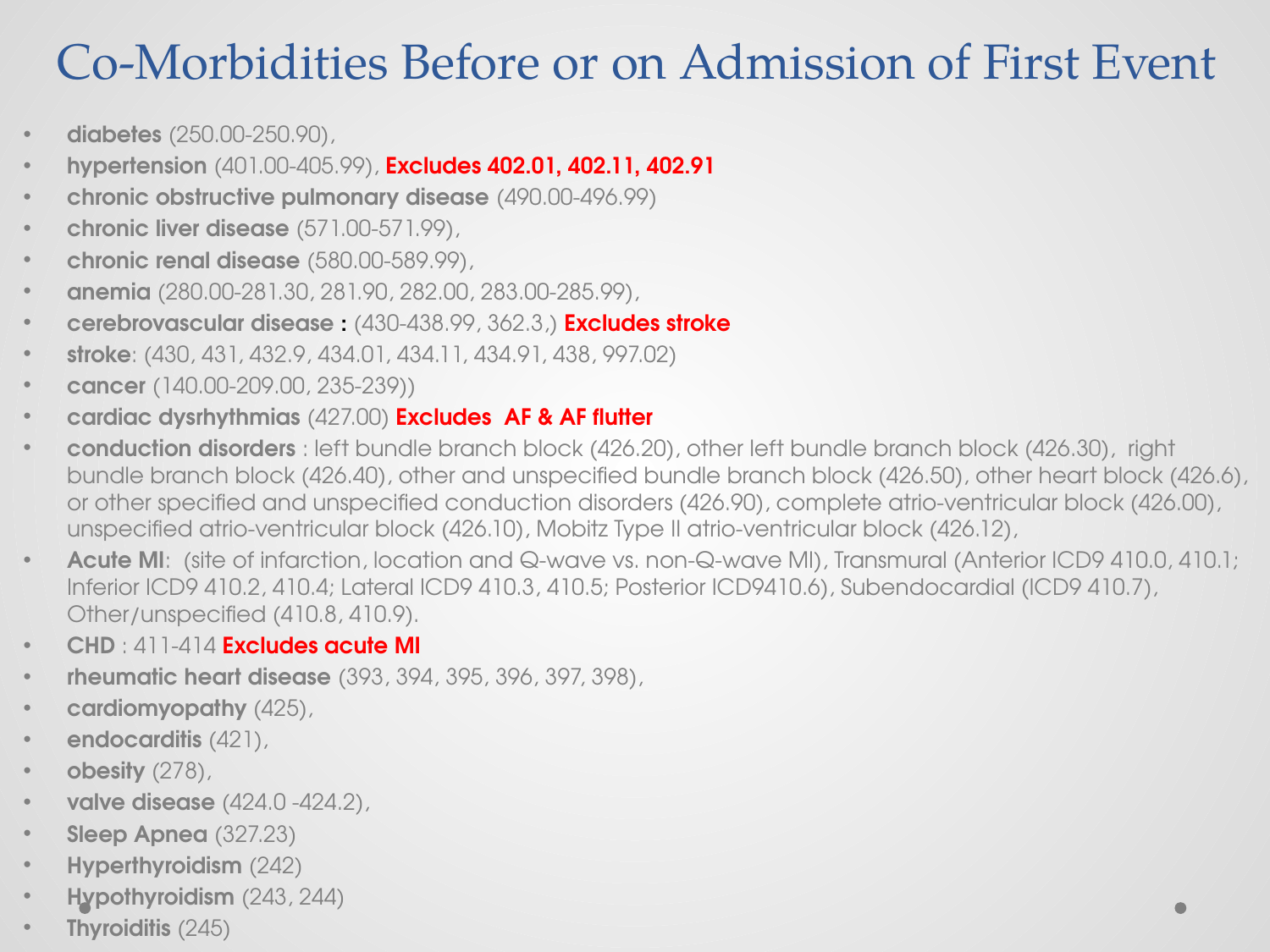

# Co-Morbidities Before or on Admission of First Event
diabetes (250.00-250.90),
hypertension (401.00-405.99), Excludes 402.01, 402.11, 402.91
chronic obstructive pulmonary disease (490.00-496.99)
chronic liver disease (571.00-571.99),
chronic renal disease (580.00-589.99),
anemia (280.00-281.30, 281.90, 282.00, 283.00-285.99),
cerebrovascular disease : (430-438.99, 362.3,) Excludes stroke
stroke: (430, 431, 432.9, 434.01, 434.11, 434.91, 438, 997.02)
cancer (140.00-209.00, 235-239))
cardiac dysrhythmias (427.00) Excludes  AF & AF flutter
conduction disorders : left bundle branch block (426.20), other left bundle branch block (426.30),  right bundle branch block (426.40), other and unspecified bundle branch block (426.50), other heart block (426.6),  or other specified and unspecified conduction disorders (426.90), complete atrio-ventricular block (426.00), unspecified atrio-ventricular block (426.10), Mobitz Type II atrio-ventricular block (426.12),
Acute MI:  (site of infarction, location and Q-wave vs. non-Q-wave MI), Transmural (Anterior ICD9 410.0, 410.1; Inferior ICD9 410.2, 410.4; Lateral ICD9 410.3, 410.5; Posterior ICD9410.6), Subendocardial (ICD9 410.7), Other/unspecified (410.8, 410.9).
CHD : 411-414 Excludes acute MI
rheumatic heart disease (393, 394, 395, 396, 397, 398),
cardiomyopathy (425),
endocarditis (421),
obesity (278),
valve disease (424.0 -424.2),
Sleep Apnea (327.23)
Hyperthyroidism (242)
Hypothyroidism (243, 244)
Thyroiditis (245)